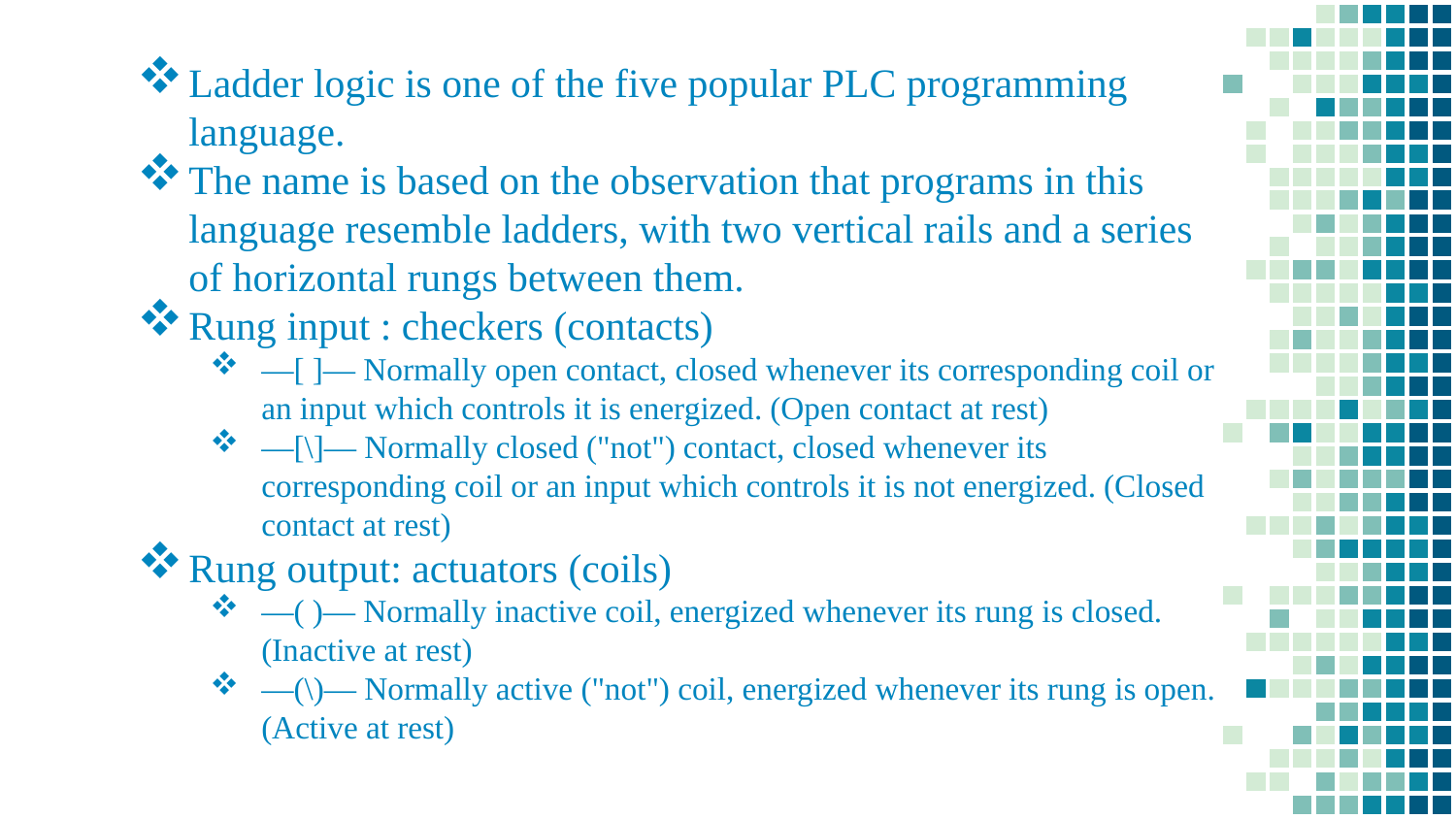

Ladder logic is one of the five popular PLC programming language.
The name is based on the observation that programs in this language resemble ladders, with two vertical rails and a series of horizontal rungs between them.
Rung input : checkers (contacts)
—[ ]— Normally open contact, closed whenever its corresponding coil or an input which controls it is energized. (Open contact at rest)
—[\]— Normally closed ("not") contact, closed whenever its corresponding coil or an input which controls it is not energized. (Closed contact at rest)
Rung output: actuators (coils)
—( )— Normally inactive coil, energized whenever its rung is closed. (Inactive at rest)
—(\)— Normally active ("not") coil, energized whenever its rung is open. (Active at rest)